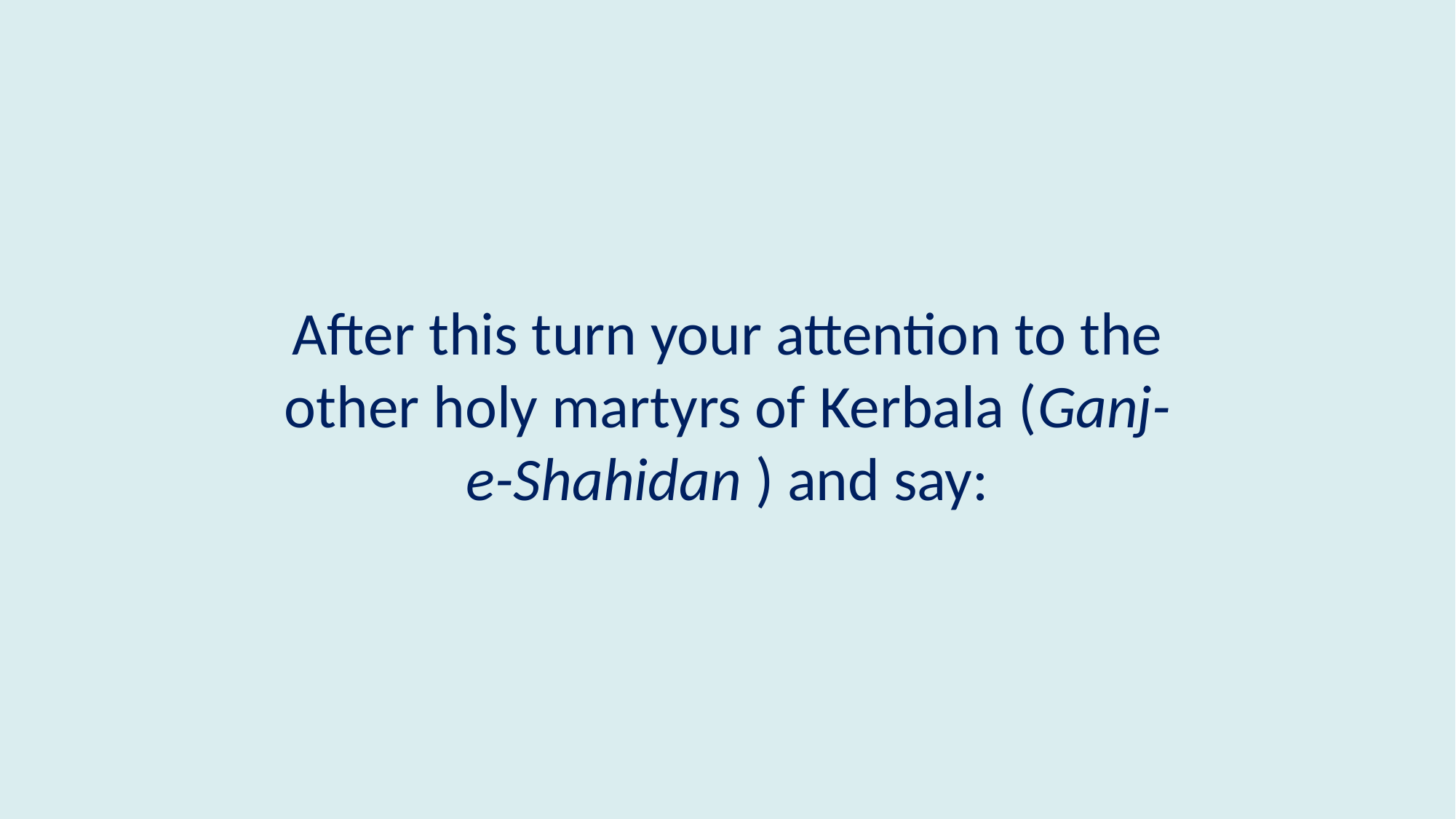

#
After this turn your attention to the other holy martyrs of Kerbala (Ganj-e-Shahidan ) and say: